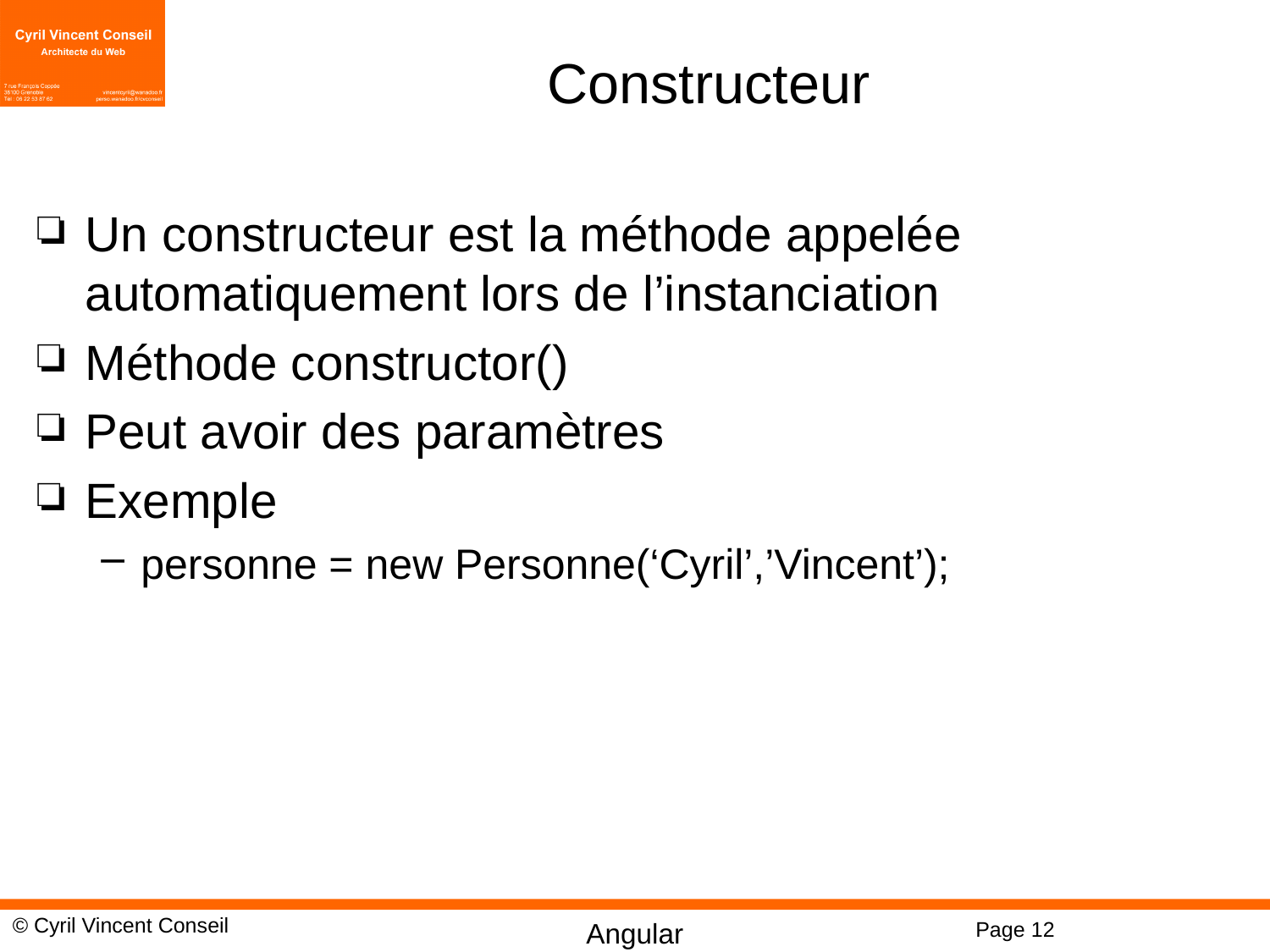

# Constructeur
Un constructeur est la méthode appelée automatiquement lors de l’instanciation
Méthode constructor()
Peut avoir des paramètres
Exemple
personne = new Personne(‘Cyril’,’Vincent’);